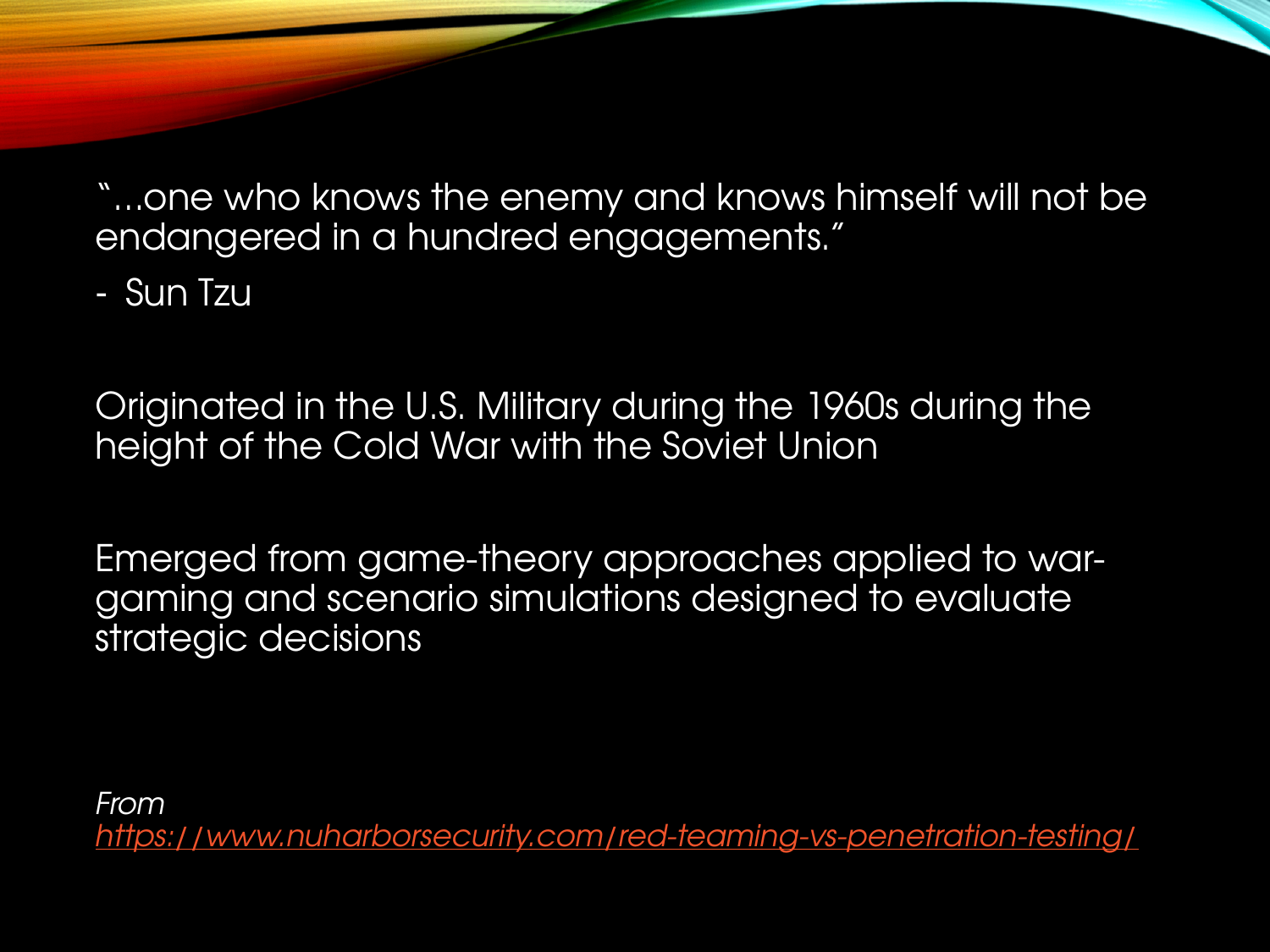

“…one who knows the enemy and knows himself will not be endangered in a hundred engagements.”
Sun Tzu

Originated in the U.S. Military during the 1960s during the height of the Cold War with the Soviet Union

Emerged from game-theory approaches applied to war-gaming and scenario simulations designed to evaluate strategic decisions

From https://www.nuharborsecurity.com/red-teaming-vs-penetration-testing/